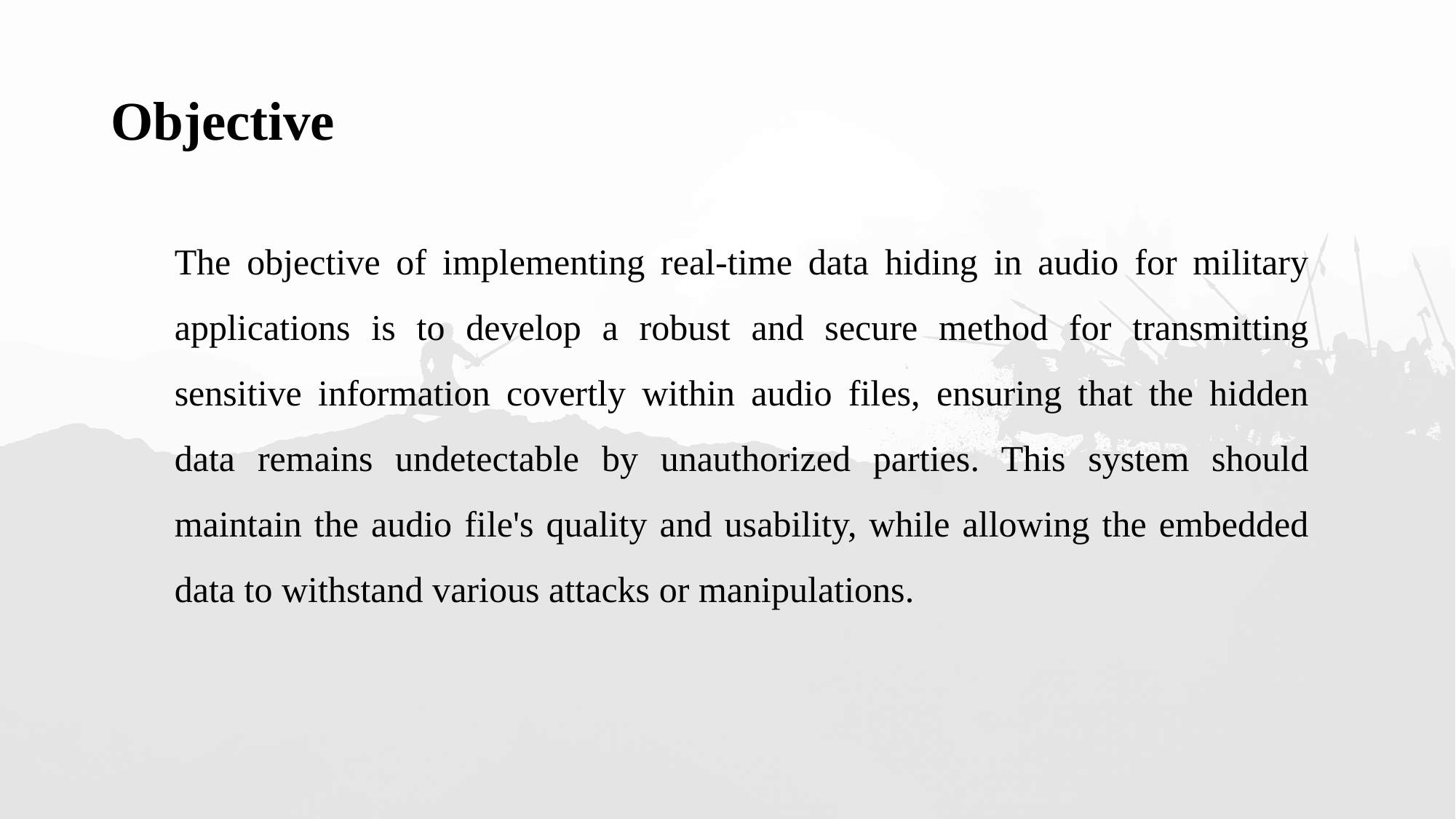

# Objective
The objective of implementing real-time data hiding in audio for military applications is to develop a robust and secure method for transmitting sensitive information covertly within audio files, ensuring that the hidden data remains undetectable by unauthorized parties. This system should maintain the audio file's quality and usability, while allowing the embedded data to withstand various attacks or manipulations.